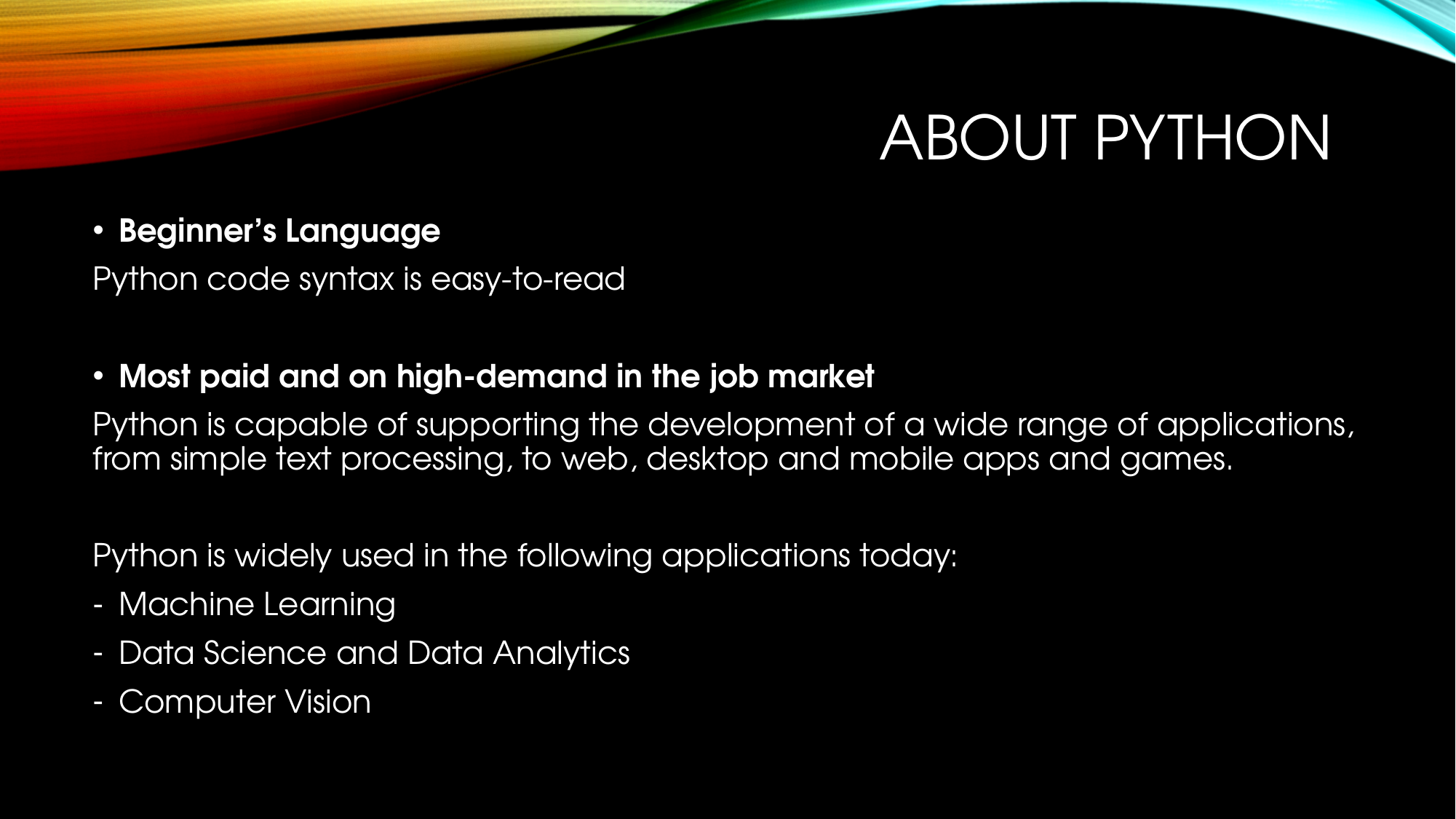

# ABOUT python
Beginner’s Language
Python code syntax is easy-to-read

Most paid and on high-demand in the job market
Python is capable of supporting the development of a wide range of applications, from simple text processing, to web, desktop and mobile apps and games.

Python is widely used in the following applications today:
Machine Learning
Data Science and Data Analytics
Computer Vision